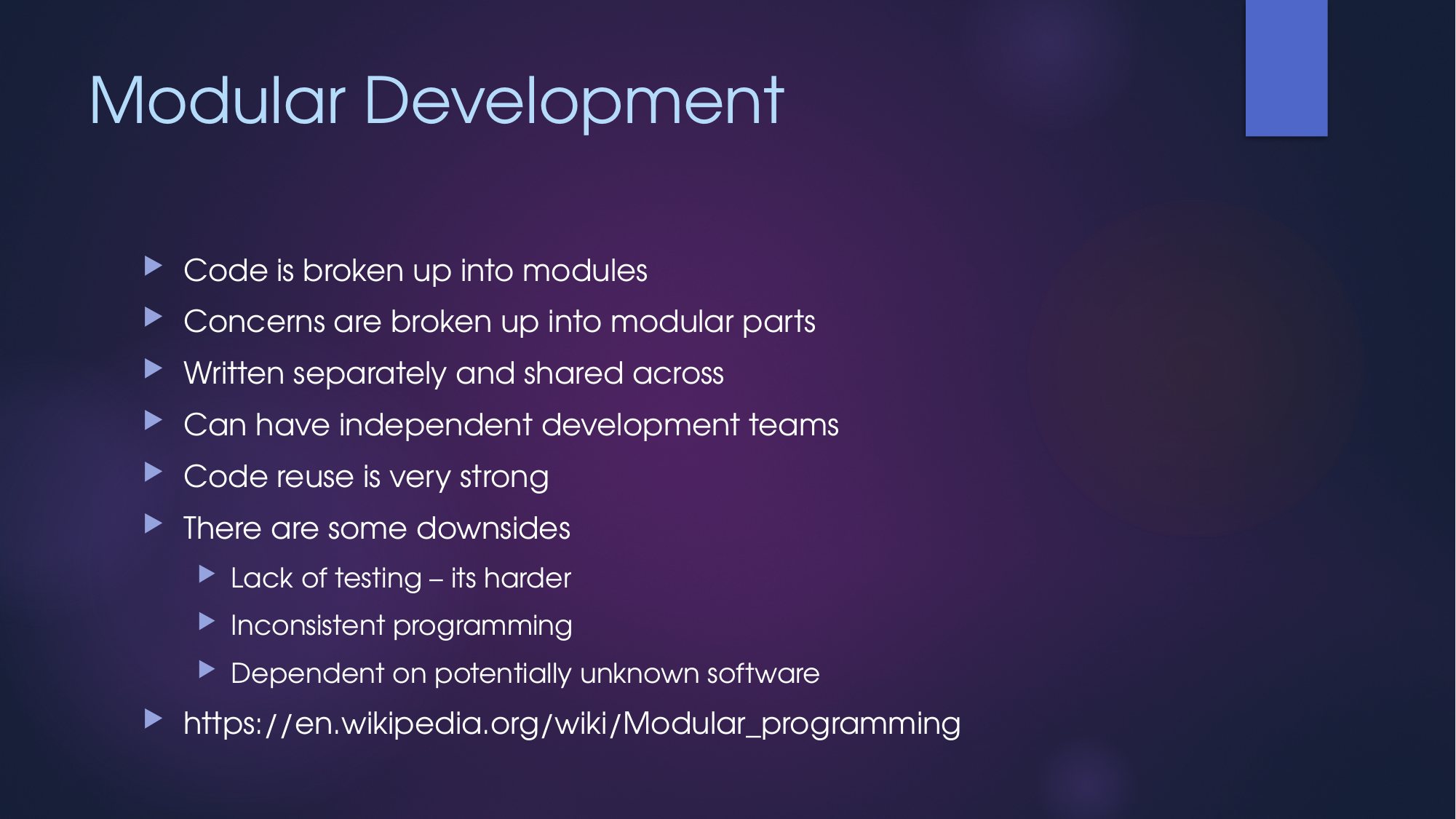

# Modular Development
Code is broken up into modules
Concerns are broken up into modular parts
Written separately and shared across
Can have independent development teams
Code reuse is very strong
There are some downsides
Lack of testing – its harder
Inconsistent programming
Dependent on potentially unknown software
https://en.wikipedia.org/wiki/Modular_programming